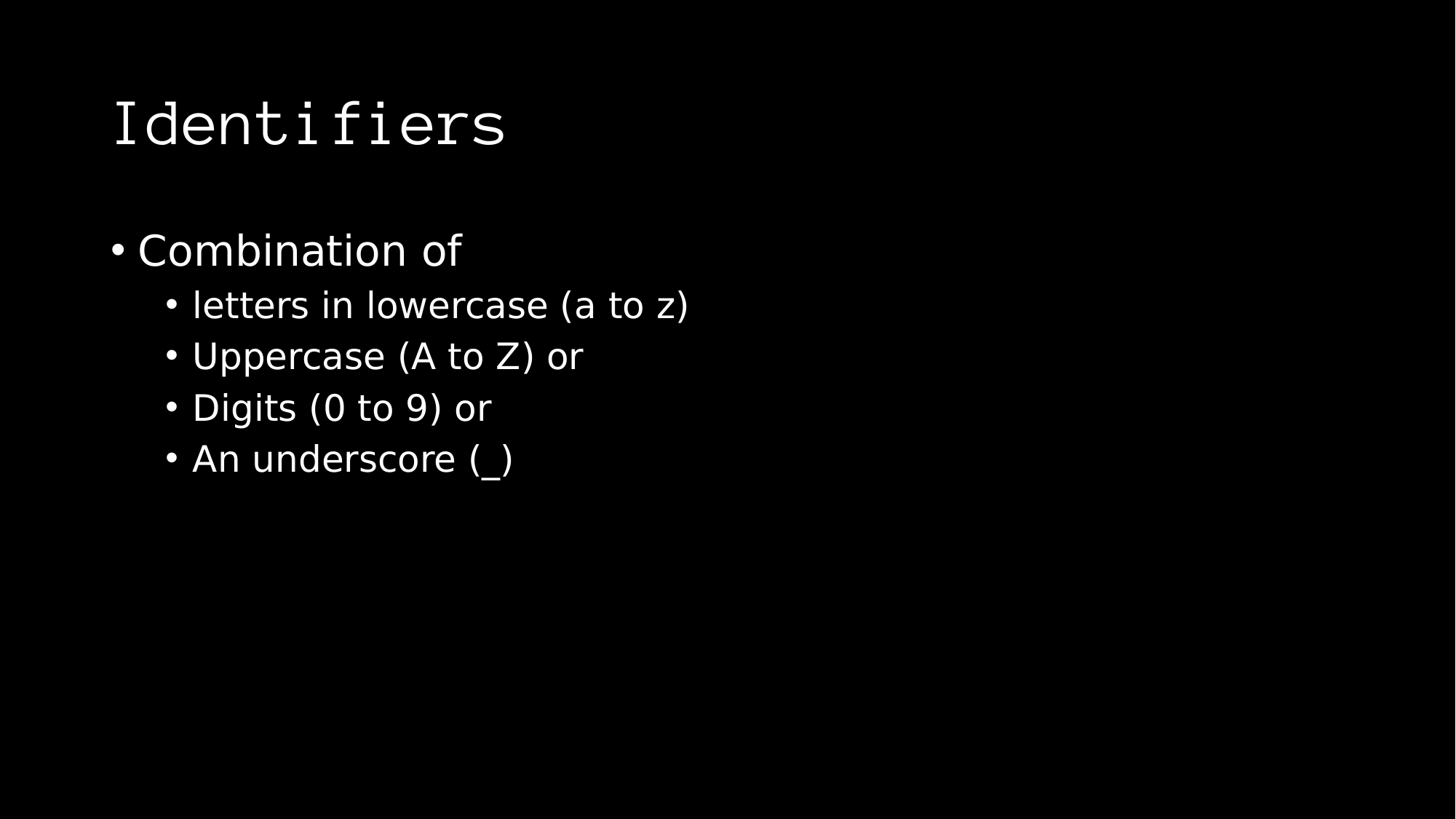

# Identifiers
Combination of
letters in lowercase (a to z)
Uppercase (A to Z) or
Digits (0 to 9) or
An underscore (_)